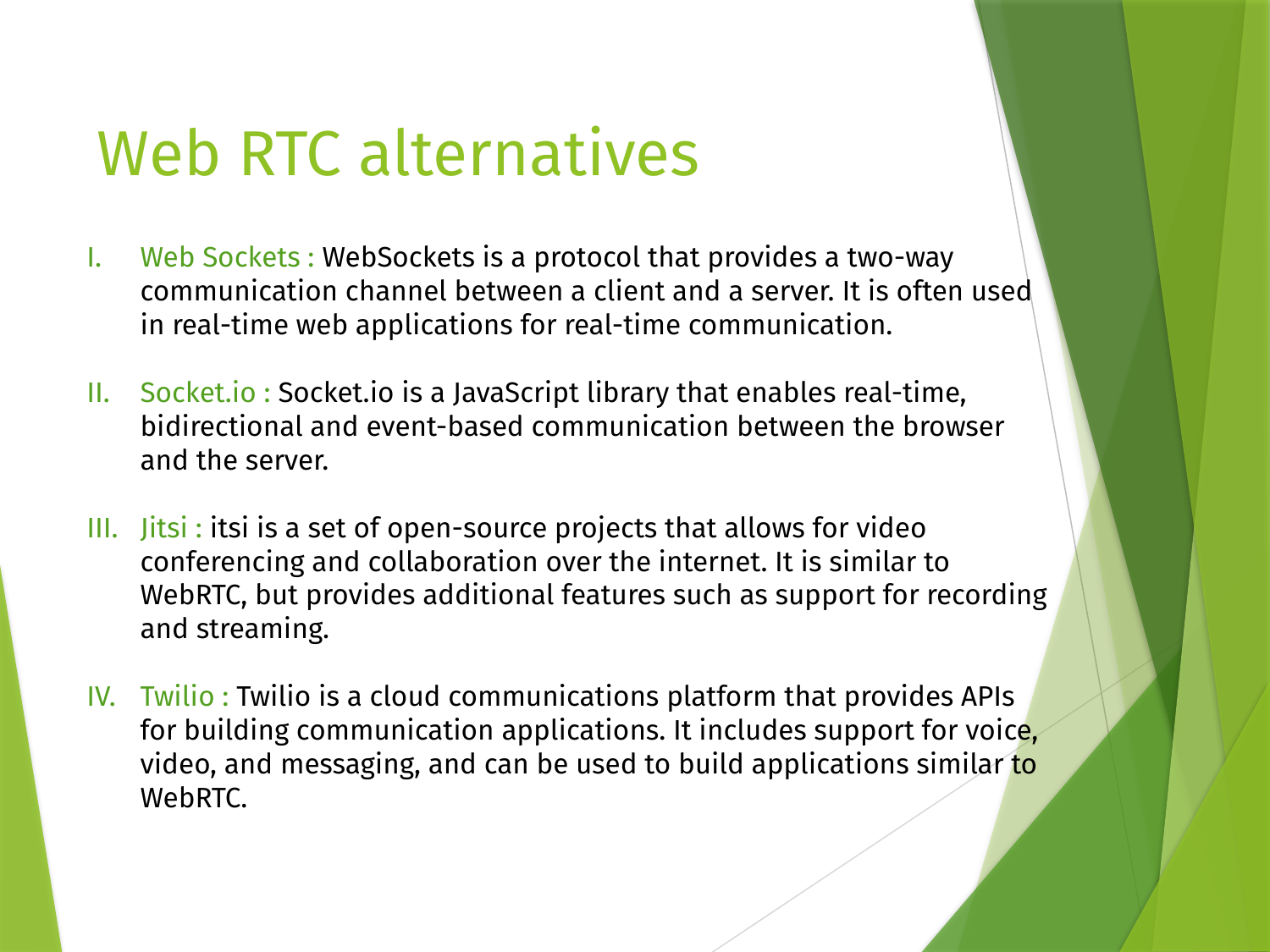

# Web RTC alternatives
Web Sockets : WebSockets is a protocol that provides a two-way communication channel between a client and a server. It is often used in real-time web applications for real-time communication.

Socket.io : Socket.io is a JavaScript library that enables real-time, bidirectional and event-based communication between the browser and the server.

Jitsi : itsi is a set of open-source projects that allows for video conferencing and collaboration over the internet. It is similar to WebRTC, but provides additional features such as support for recording and streaming.

Twilio : Twilio is a cloud communications platform that provides APIs for building communication applications. It includes support for voice, video, and messaging, and can be used to build applications similar to WebRTC.